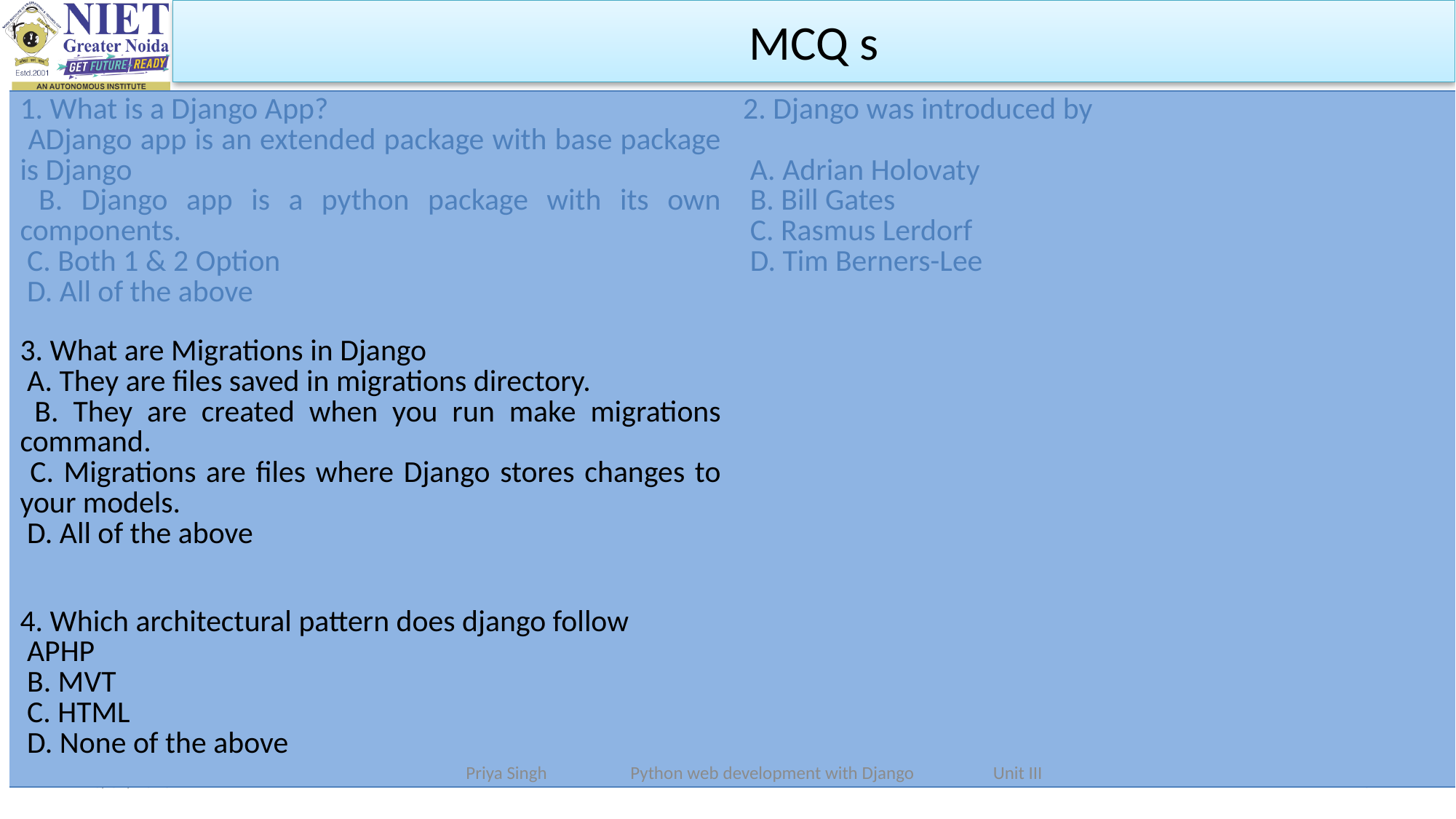

MCQ s
| 1. What is a Django App? ADjango app is an extended package with base package is Django B. Django app is a python package with its own components. C. Both 1 & 2 Option D. All of the above | 2. Django was introduced by A. Adrian Holovaty B. Bill Gates C. Rasmus Lerdorf D. Tim Berners-Lee |
| --- | --- |
| 3. What are Migrations in Django A. They are files saved in migrations directory. B. They are created when you run make migrations command. C. Migrations are files where Django stores changes to your models. D. All of the above |  |
| 4. Which architectural pattern does django follow APHP B. MVT C. HTML D. None of the above |  |
Priya Singh                    Python web development with Django                   Unit III
10/31/2023
70